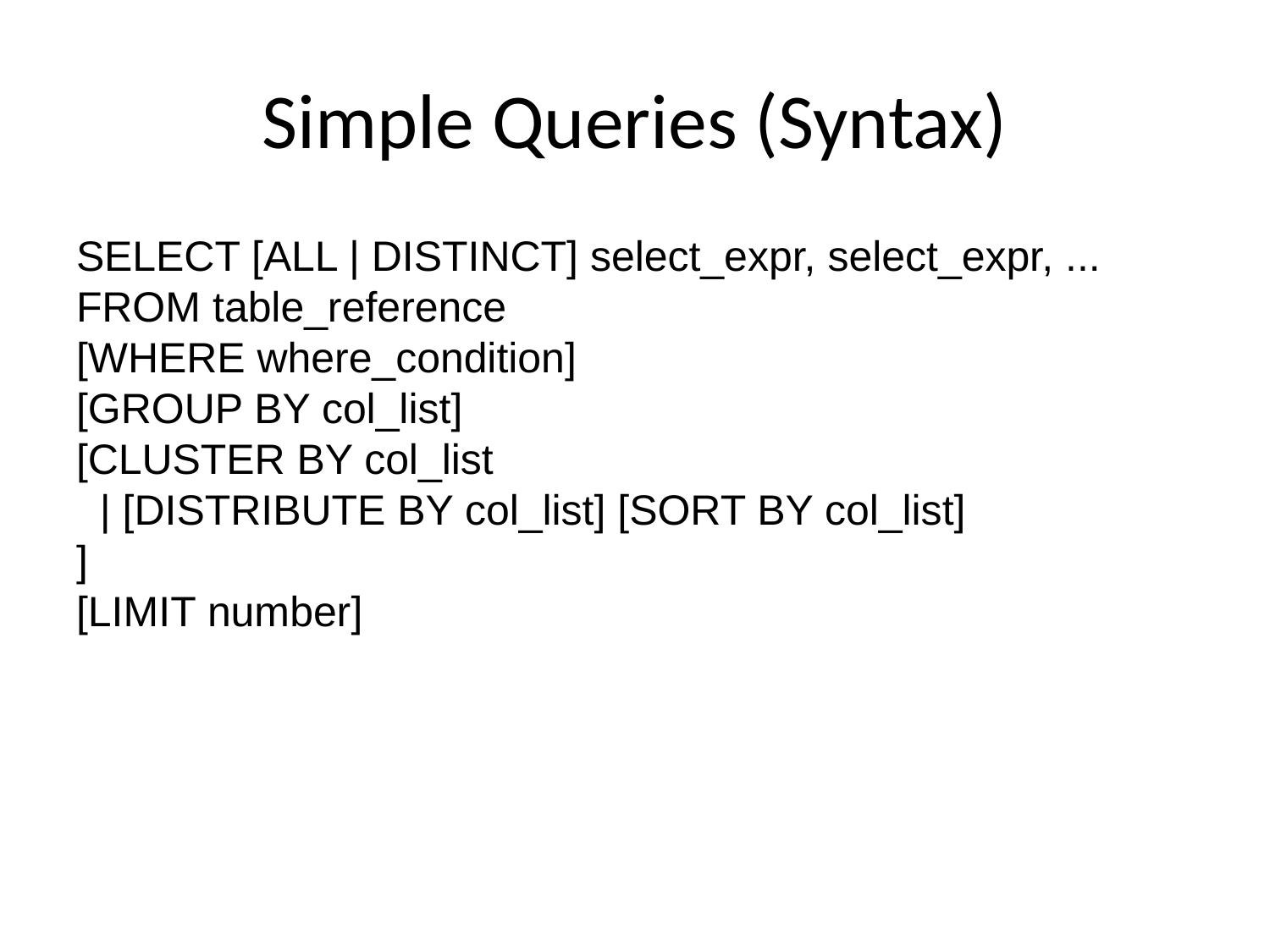

# Simple Queries (Syntax)
SELECT [ALL | DISTINCT] select_expr, select_expr, ...
FROM table_reference
[WHERE where_condition]
[GROUP BY col_list]
[CLUSTER BY col_list
  | [DISTRIBUTE BY col_list] [SORT BY col_list]
]
[LIMIT number]